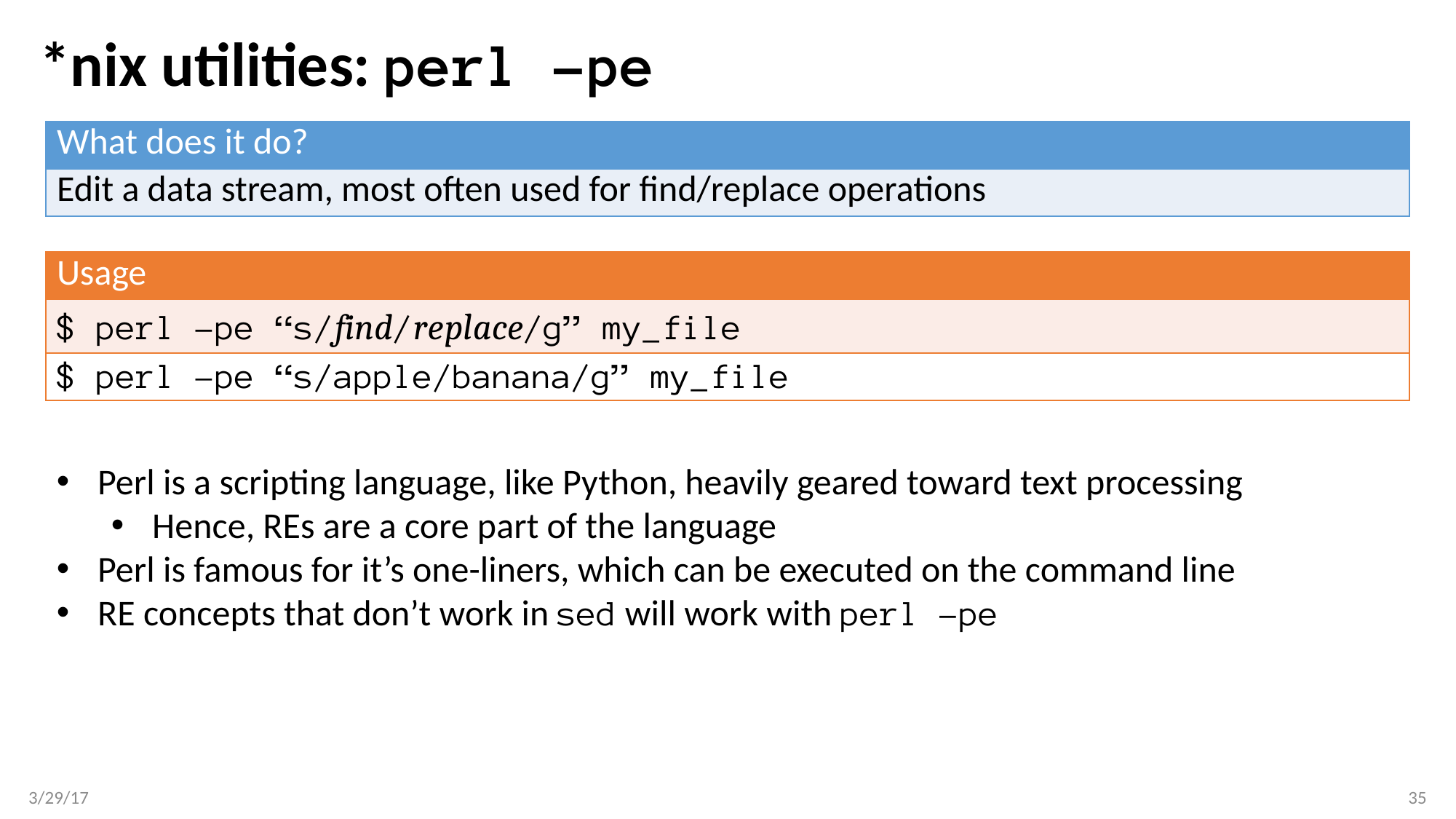

# *nix utilities: perl -pe
| What does it do? |
| --- |
| Edit a data stream, most often used for find/replace operations |
| Usage |
| --- |
| $ perl -pe “s/find/replace/g” my\_file |
| $ perl –pe “s/apple/banana/g” my\_file |
Perl is a scripting language, like Python, heavily geared toward text processing
Hence, REs are a core part of the language
Perl is famous for it’s one-liners, which can be executed on the command line
RE concepts that don’t work in sed will work with perl -pe
3/29/17
35